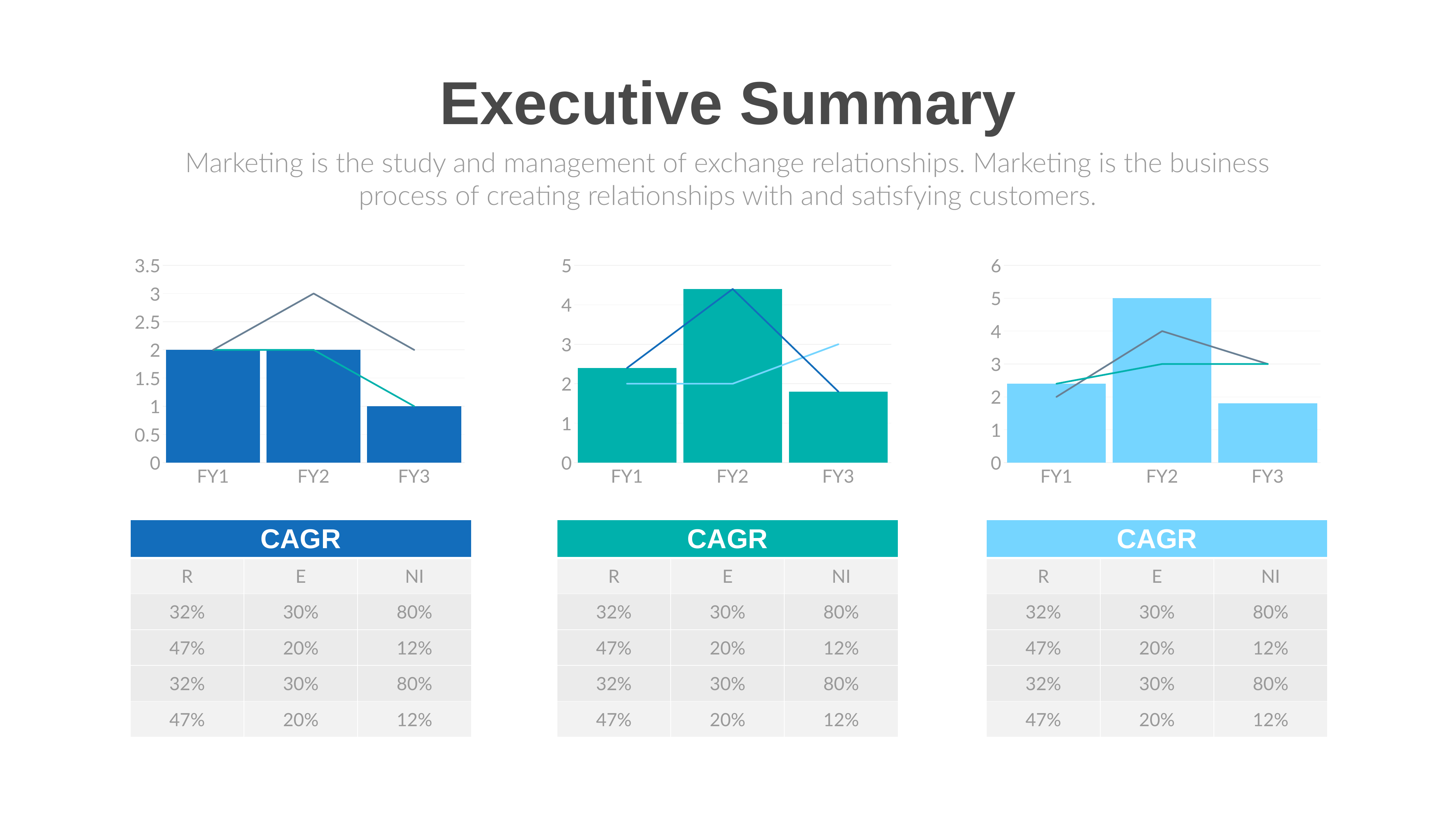

Executive Summary
Marketing is the study and management of exchange relationships. Marketing is the business process of creating relationships with and satisfying customers.

### Chart

| Category | Series 2 | Series 3 | Series 4 |
|---|---|---|---|
| FY1 | 2.0 | 2.0 | 2.0 |
| FY2 | 2.0 | 2.0 | 3.0 |
| FY3 | 1.0 | 1.0 | 2.0 |

### Chart

| Category | Series 2 | Series 3 | Series 4 |
|---|---|---|---|
| FY1 | 2.4 | 2.0 | 2.4 |
| FY2 | 4.4 | 2.0 | 4.4 |
| FY3 | 1.8 | 3.0 | 1.8 |

### Chart

| Category | Series 2 | Series 3 | Series 4 |
|---|---|---|---|
| FY1 | 2.4 | 2.0 | 2.4 |
| FY2 | 5.0 | 4.0 | 3.0 |
| FY3 | 1.8 | 3.0 | 3.0 |
| CAGR |  |  |
| --- | --- | --- |
| R | E | NI |
| 32% | 30% | 80% |
| 47% | 20% | 12% |
| 32% | 30% | 80% |
| 47% | 20% | 12% |
| CAGR |  |  |
| --- | --- | --- |
| R | E | NI |
| 32% | 30% | 80% |
| 47% | 20% | 12% |
| 32% | 30% | 80% |
| 47% | 20% | 12% |
| CAGR |  |  |
| --- | --- | --- |
| R | E | NI |
| 32% | 30% | 80% |
| 47% | 20% | 12% |
| 32% | 30% | 80% |
| 47% | 20% | 12% |